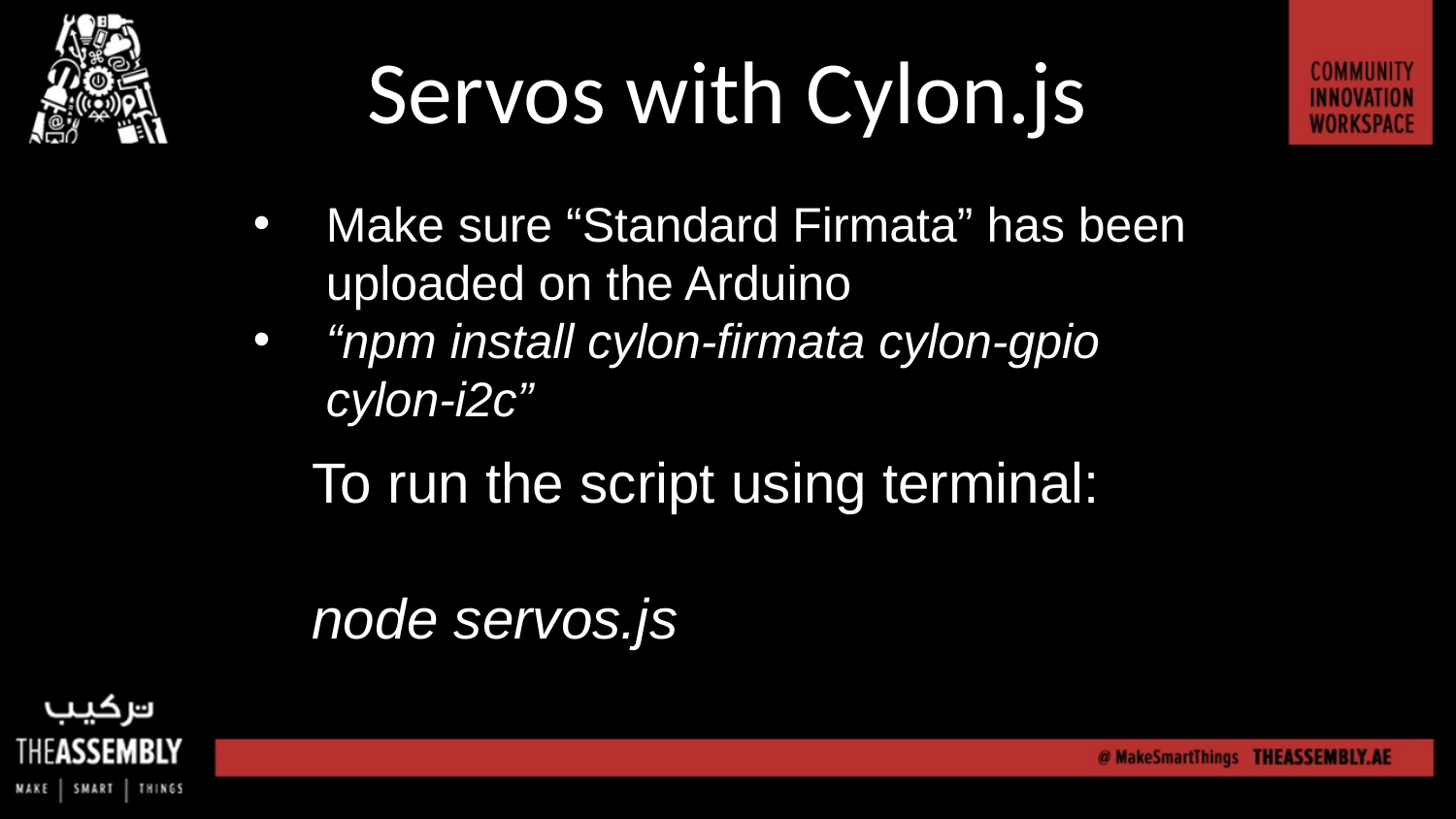

# Servos with Cylon.js
Make sure “Standard Firmata” has been uploaded on the Arduino
“npm install cylon-firmata cylon-gpio cylon-i2c”

To run the script using terminal:

node servos.js